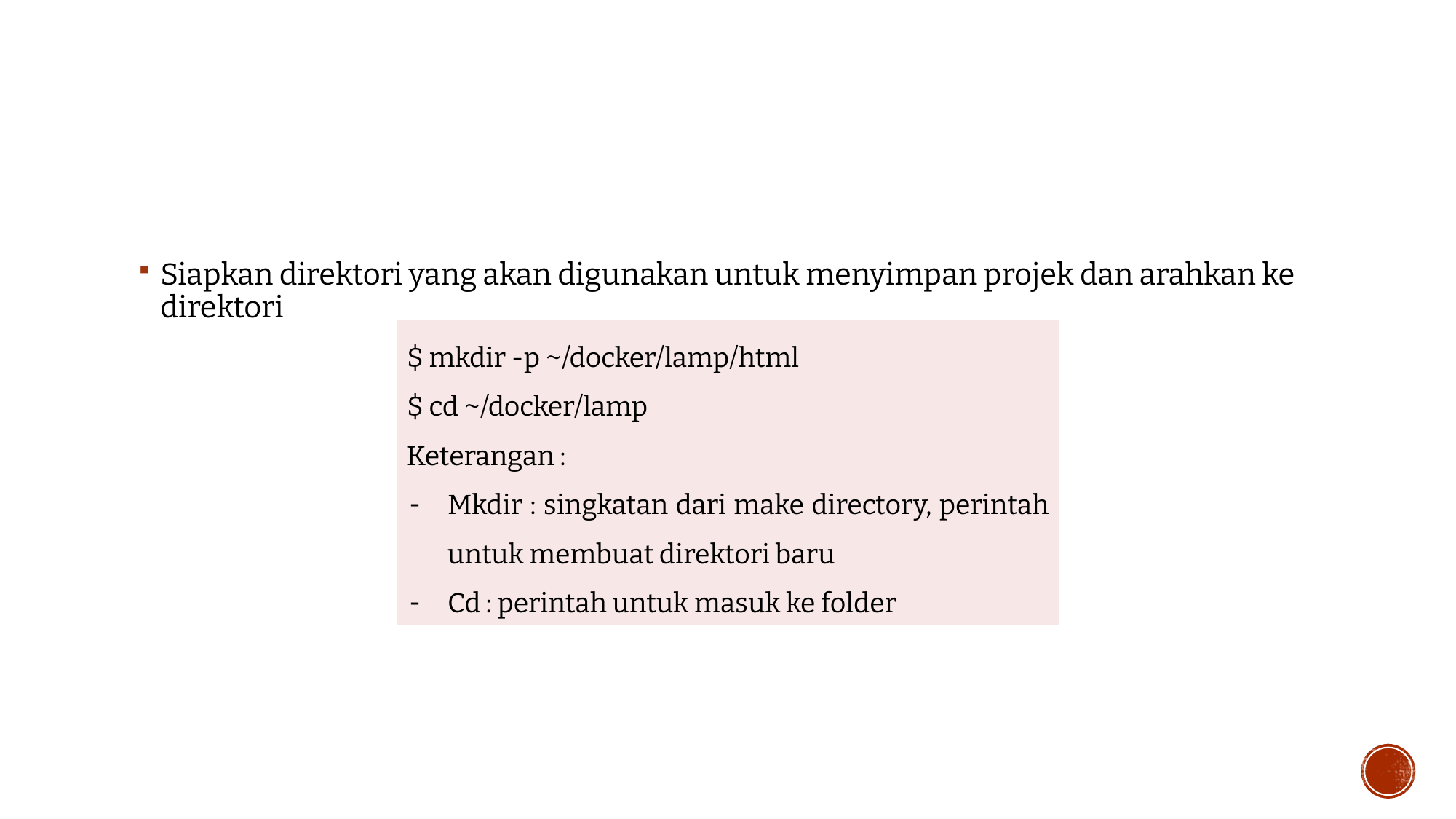

#
Siapkan direktori yang akan digunakan untuk menyimpan projek dan arahkan ke direktori

| $ mkdir -p ~/docker/lamp/html $ cd ~/docker/lamp Keterangan : Mkdir : singkatan dari make directory, perintah untuk membuat direktori baru Cd : perintah untuk masuk ke folder |
| --- |